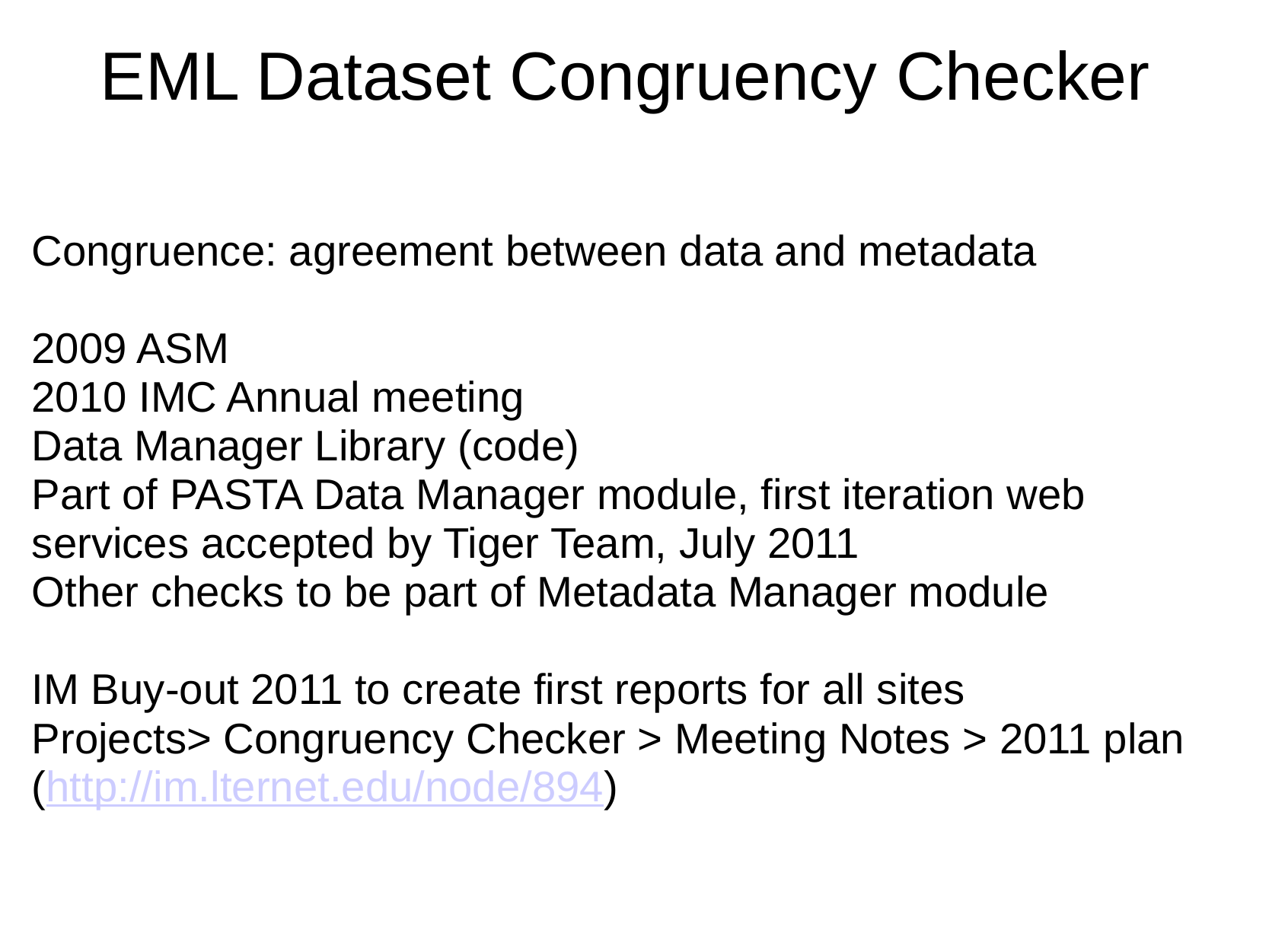

# EML Dataset Congruency Checker
Congruence: agreement between data and metadata

2009 ASM
2010 IMC Annual meeting
Data Manager Library (code)
Part of PASTA Data Manager module, first iteration web services accepted by Tiger Team, July 2011
Other checks to be part of Metadata Manager module

IM Buy-out 2011 to create first reports for all sites
Projects> Congruency Checker > Meeting Notes > 2011 plan
(http://im.lternet.edu/node/894)